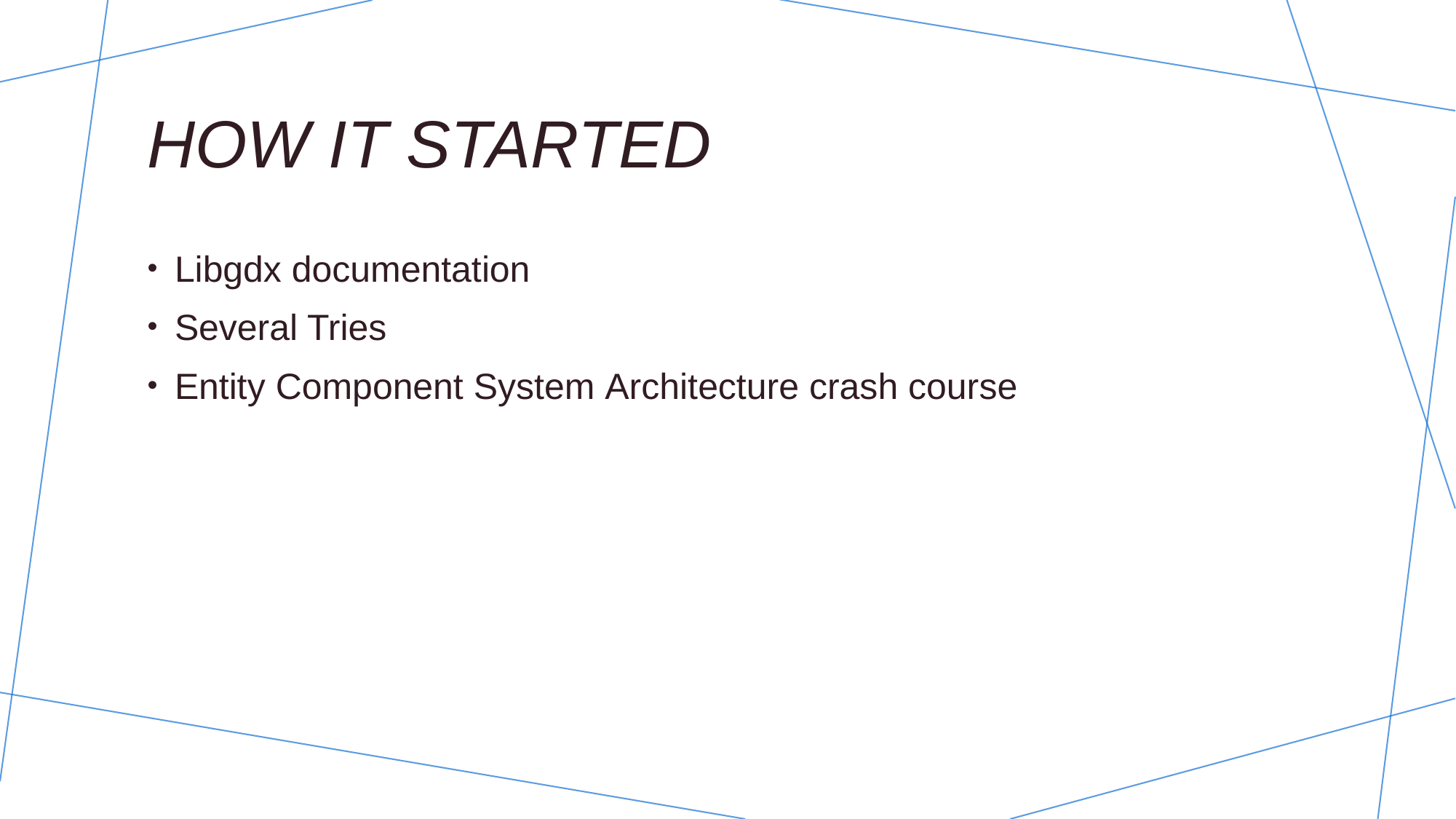

# How it started
Libgdx documentation
Several Tries
Entity Component System Architecture crash course